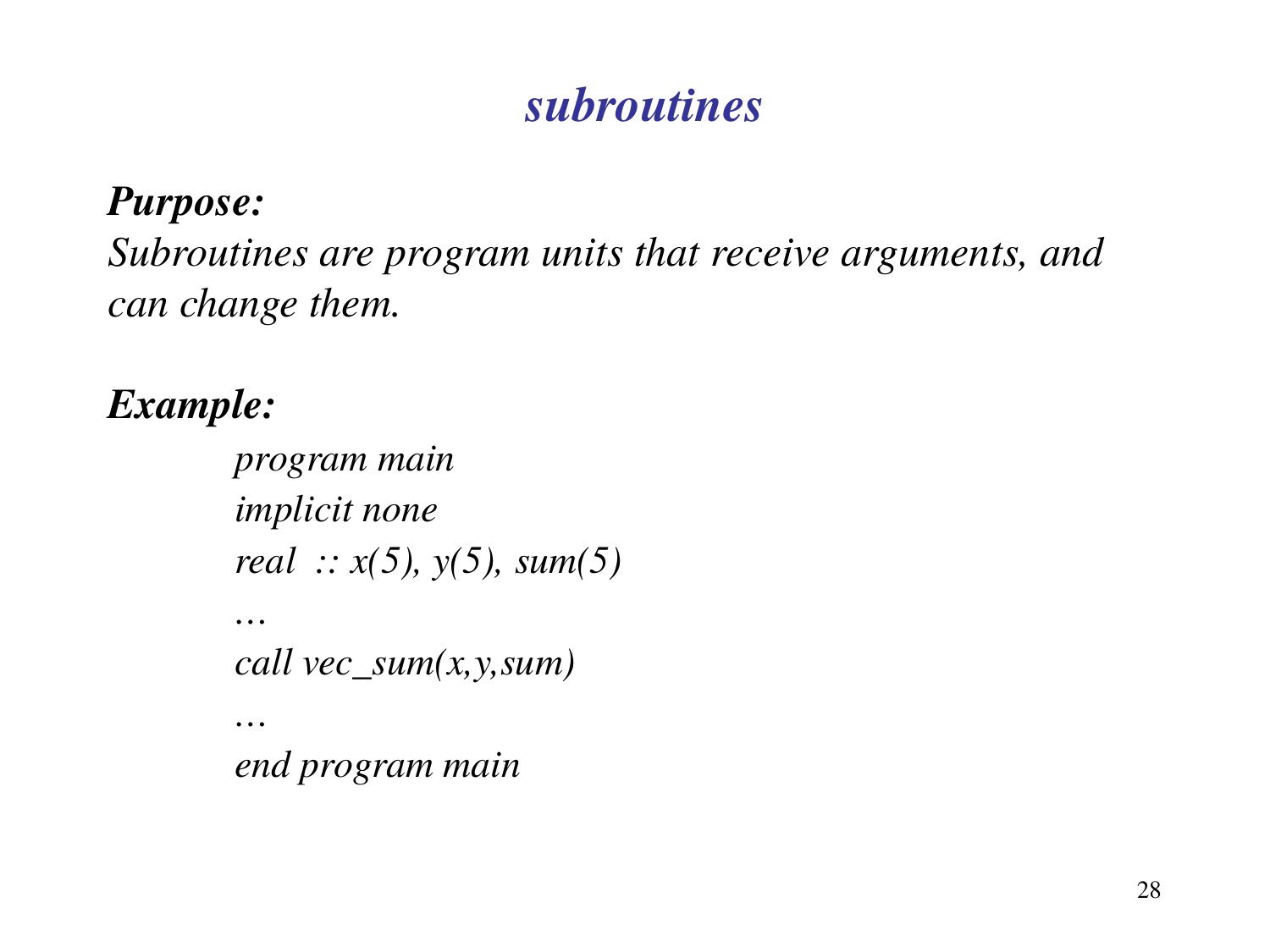

subroutines
Purpose:
Subroutines are program units that receive arguments, and can change them.

Example:
program main
implicit none
real  :: x(5), y(5), sum(5)
…
call vec_sum(x,y,sum)
…
end program main
28